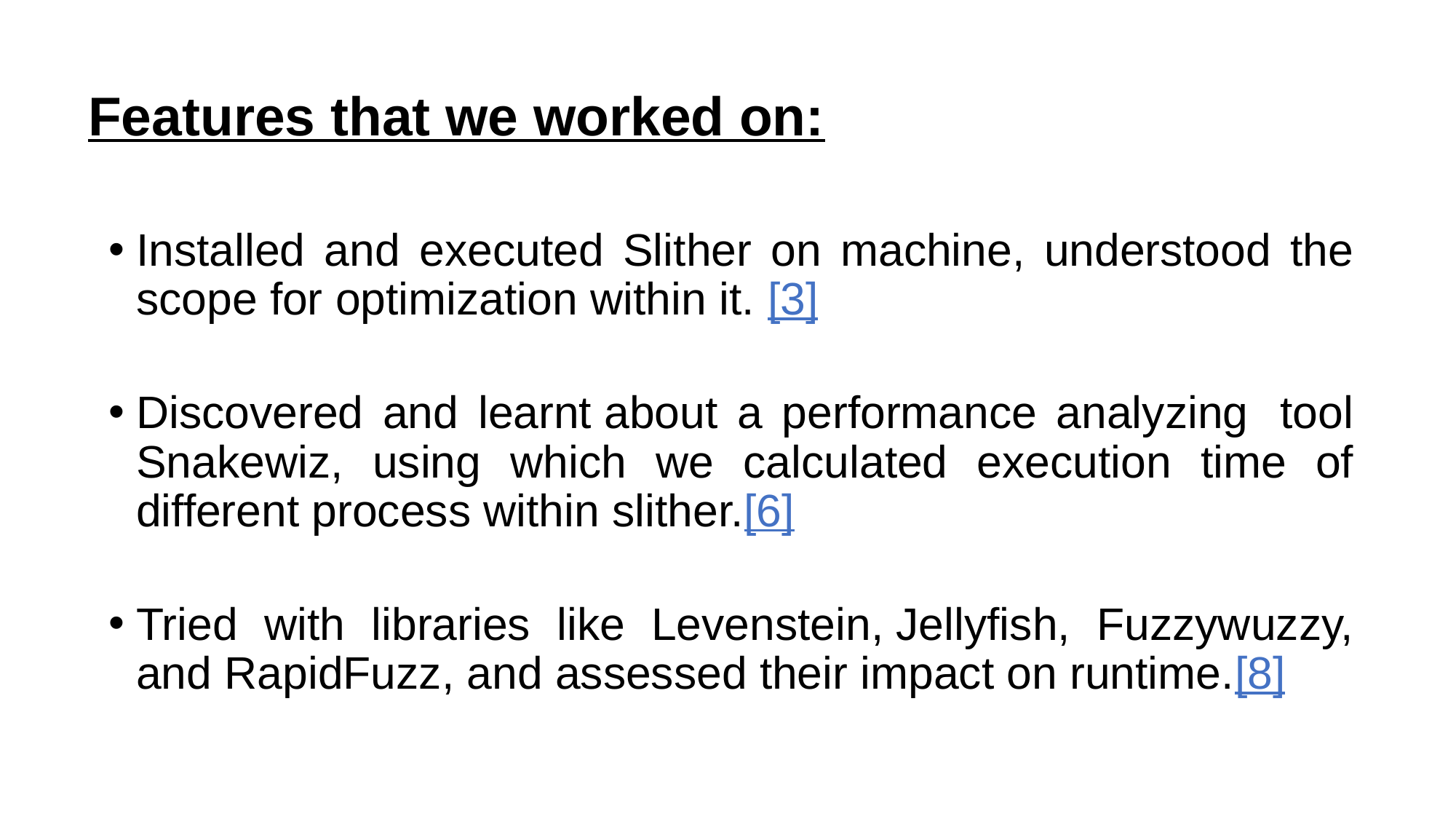

# Features that we worked on:

Installed and executed Slither on machine, understood the scope for optimization within it. [3]

Discovered and learnt about a performance analyzing  tool Snakewiz, using which we calculated execution time of different process within slither.[6]

Tried with libraries like Levenstein, Jellyfish, Fuzzywuzzy, and RapidFuzz, and assessed their impact on runtime.[8]